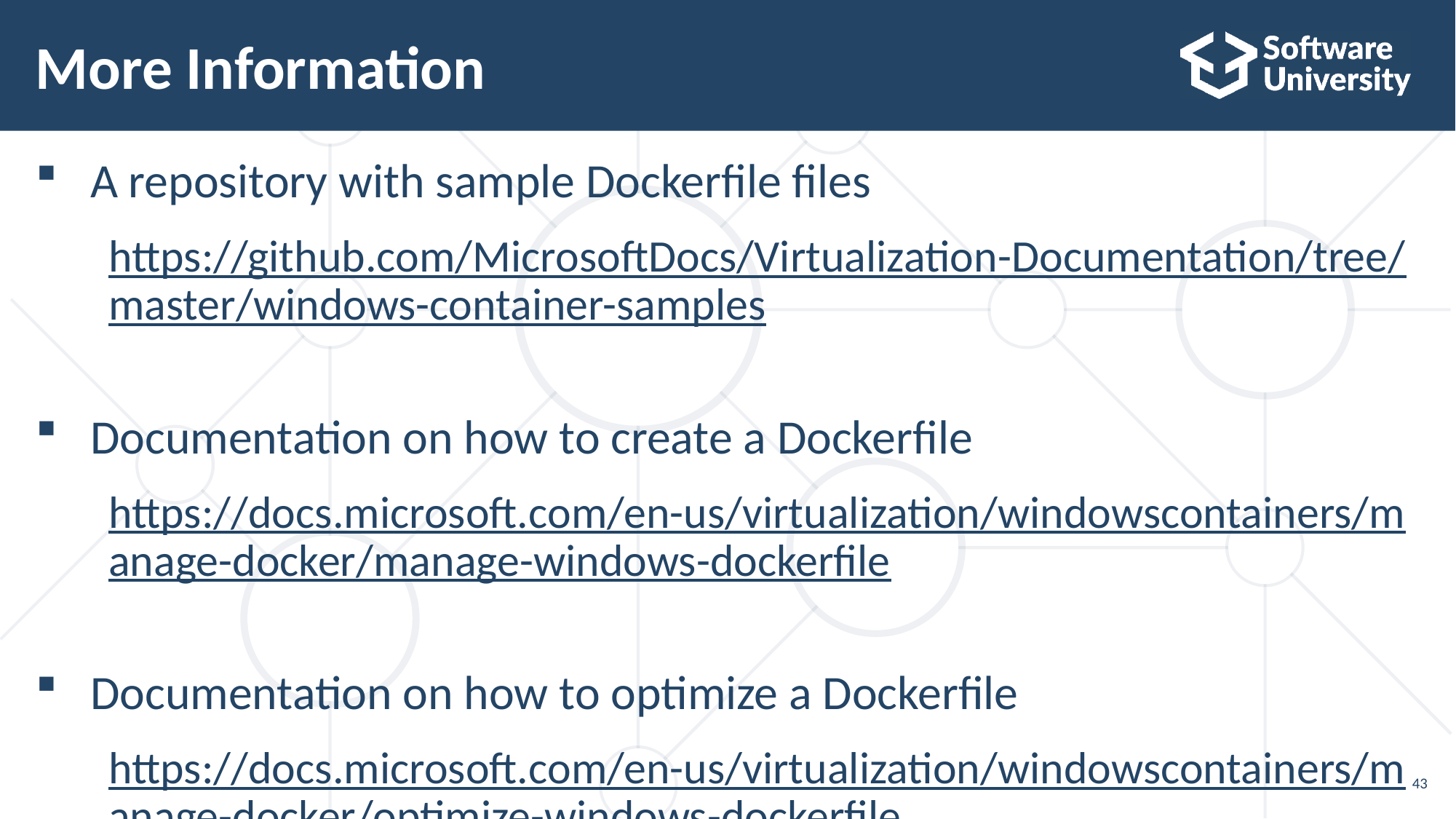

# More Information
A repository with sample Dockerfile files
https://github.com/MicrosoftDocs/Virtualization-Documentation/tree/master/windows-container-samples
Documentation on how to create a Dockerfile
https://docs.microsoft.com/en-us/virtualization/windowscontainers/manage-docker/manage-windows-dockerfile
Documentation on how to optimize a Dockerfile
https://docs.microsoft.com/en-us/virtualization/windowscontainers/manage-docker/optimize-windows-dockerfile
43